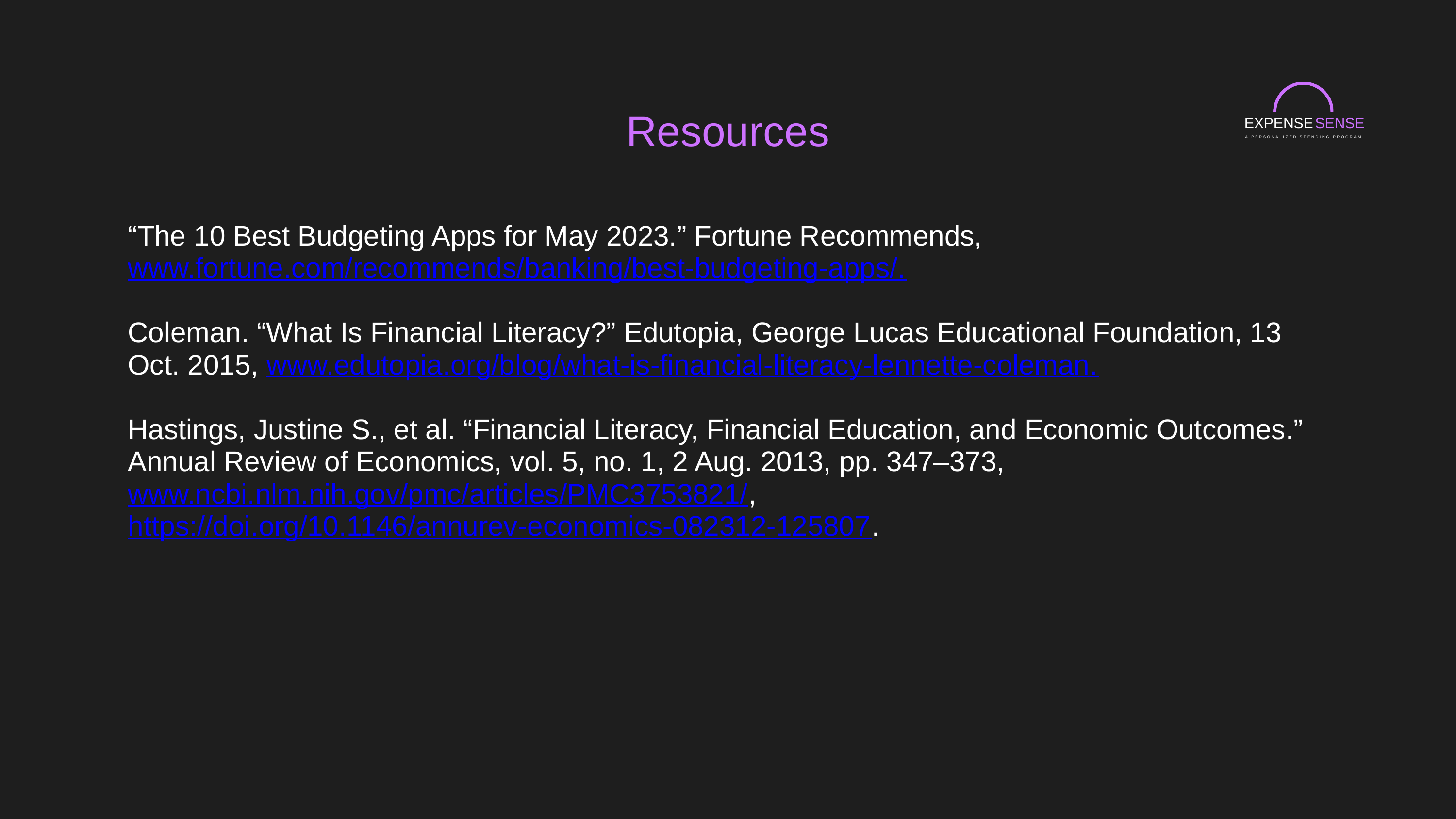

EXPENSE
SENSE
A PERSONALIZED SPENDING PROGRAM
Resources
“The 10 Best Budgeting Apps for May 2023.” Fortune Recommends,                               www.fortune.com/recommends/banking/best-budgeting-apps/.

Coleman. “What Is Financial Literacy?” Edutopia, George Lucas Educational Foundation, 13 Oct. 2015, www.edutopia.org/blog/what-is-financial-literacy-lennette-coleman.

Hastings, Justine S., et al. “Financial Literacy, Financial Education, and Economic Outcomes.” Annual Review of Economics, vol. 5, no. 1, 2 Aug. 2013, pp. 347–373, www.ncbi.nlm.nih.gov/pmc/articles/PMC3753821/, https://doi.org/10.1146/annurev-economics-082312-125807.